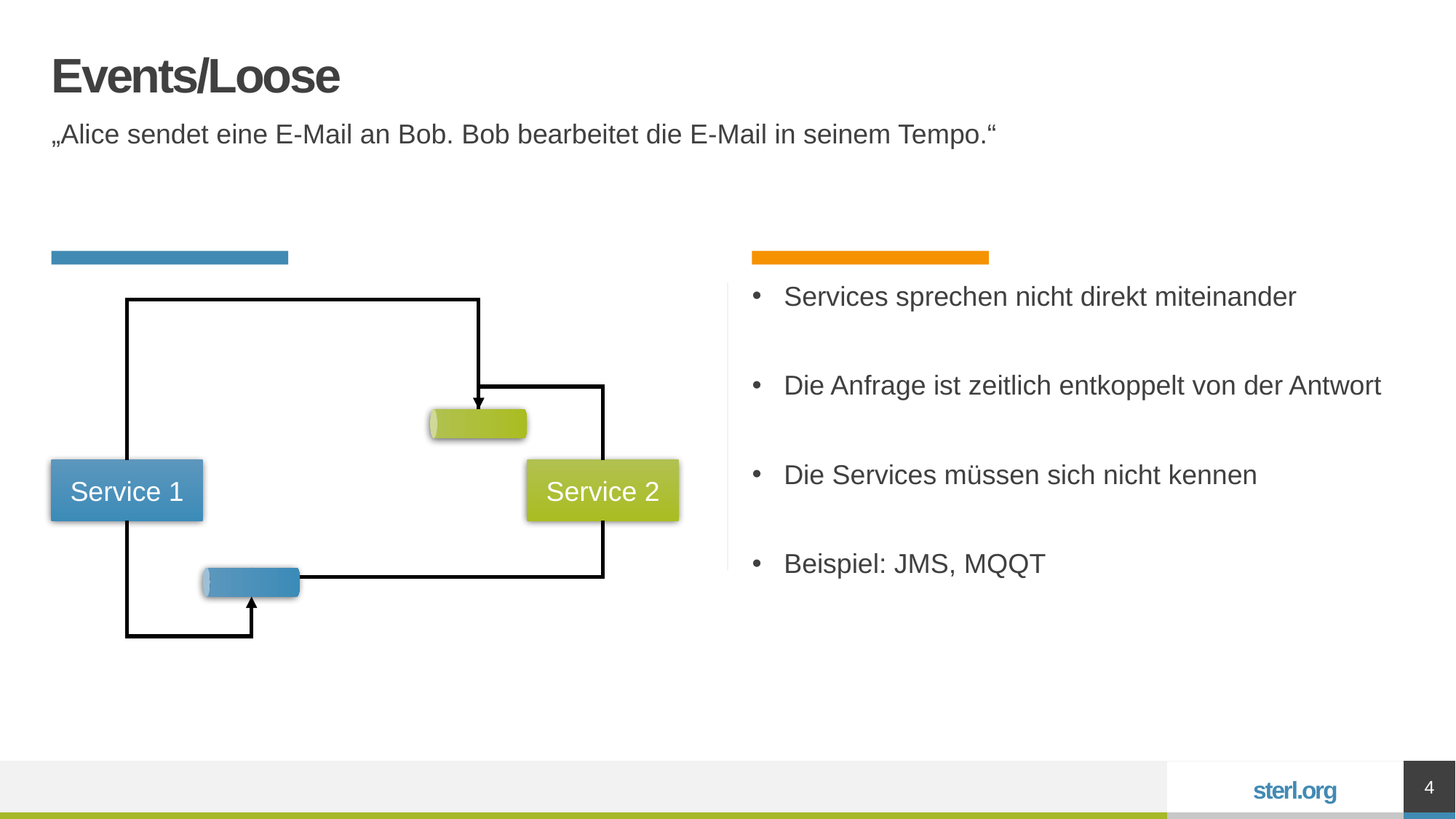

# Events/Loose
„Alice sendet eine E-Mail an Bob. Bob bearbeitet die E-Mail in seinem Tempo.“

Services sprechen nicht direkt miteinander

Die Anfrage ist zeitlich entkoppelt von der Antwort

Die Services müssen sich nicht kennen

Beispiel: JMS, MQQT

Service 1
Service 2

4